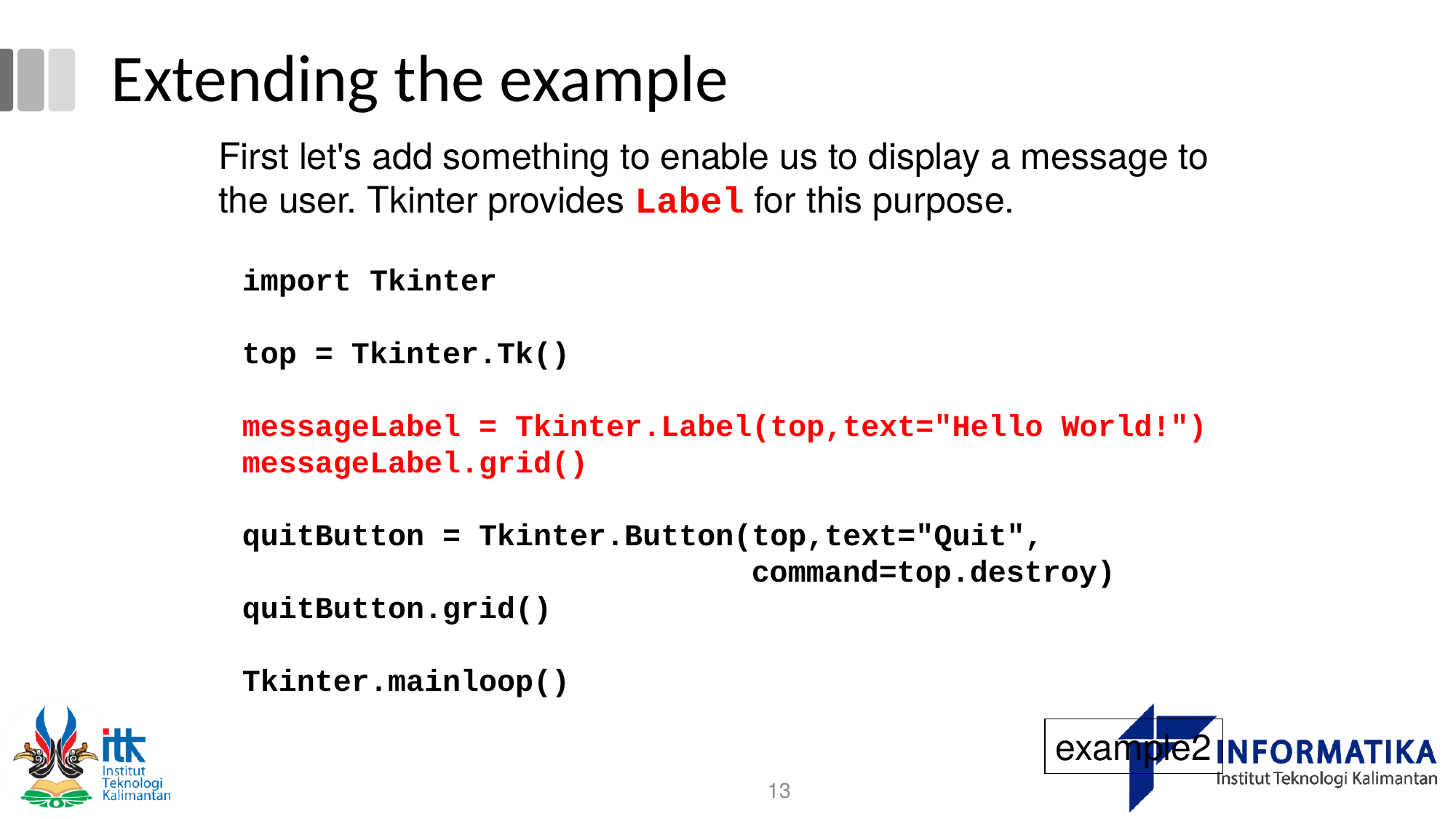

# Extending the example
First let's add something to enable us to display a message to
the user. Tkinter provides Label for this purpose.
import Tkinter

top = Tkinter.Tk()

messageLabel = Tkinter.Label(top,text="Hello World!")
messageLabel.grid()

quitButton = Tkinter.Button(top,text="Quit",
                            command=top.destroy)
quitButton.grid()

Tkinter.mainloop()

example2
13